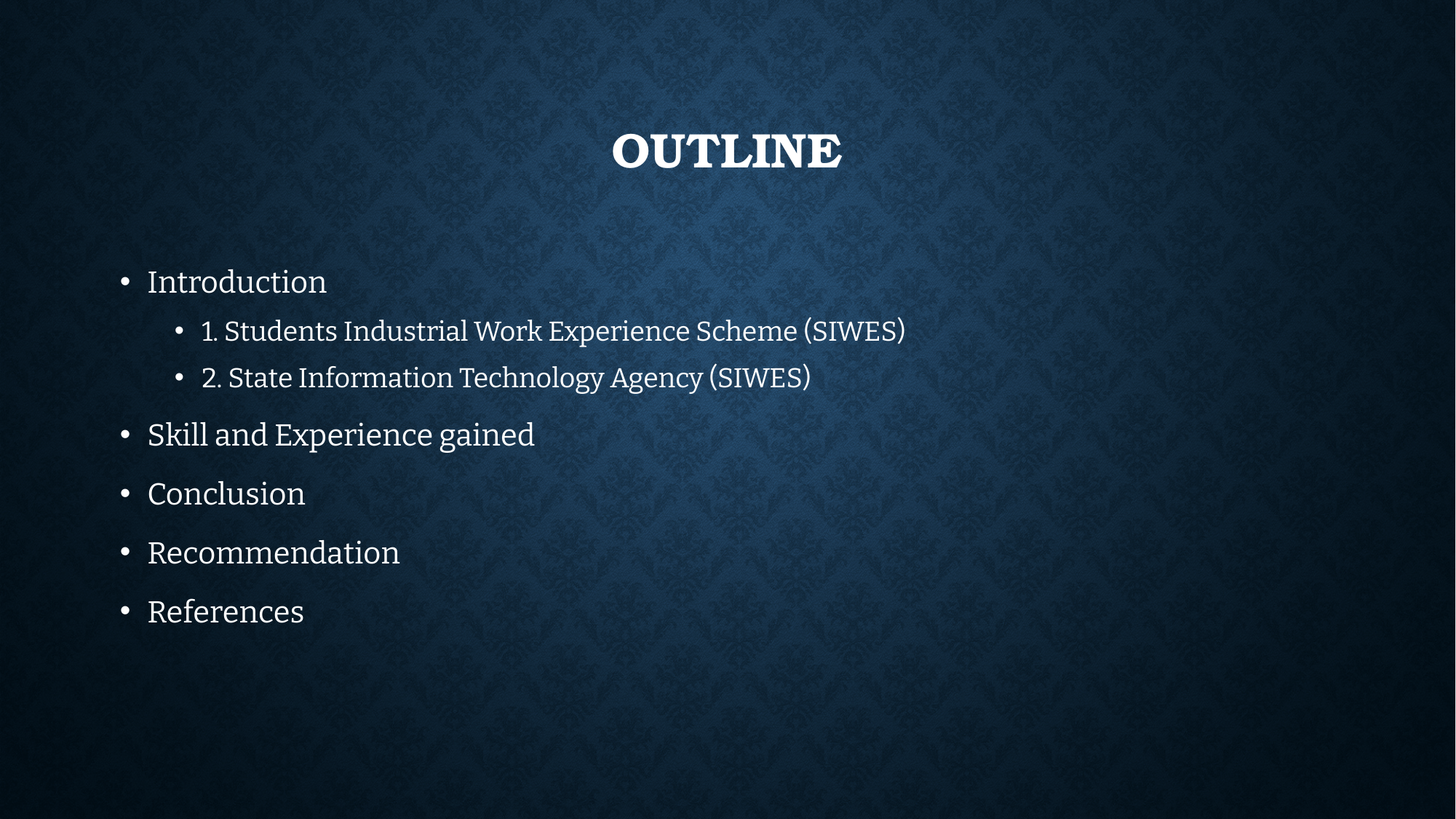

# OUTLINE
Introduction
1. Students Industrial Work Experience Scheme (SIWES)
2. State Information Technology Agency (SIWES)
Skill and Experience gained
Conclusion
Recommendation
References